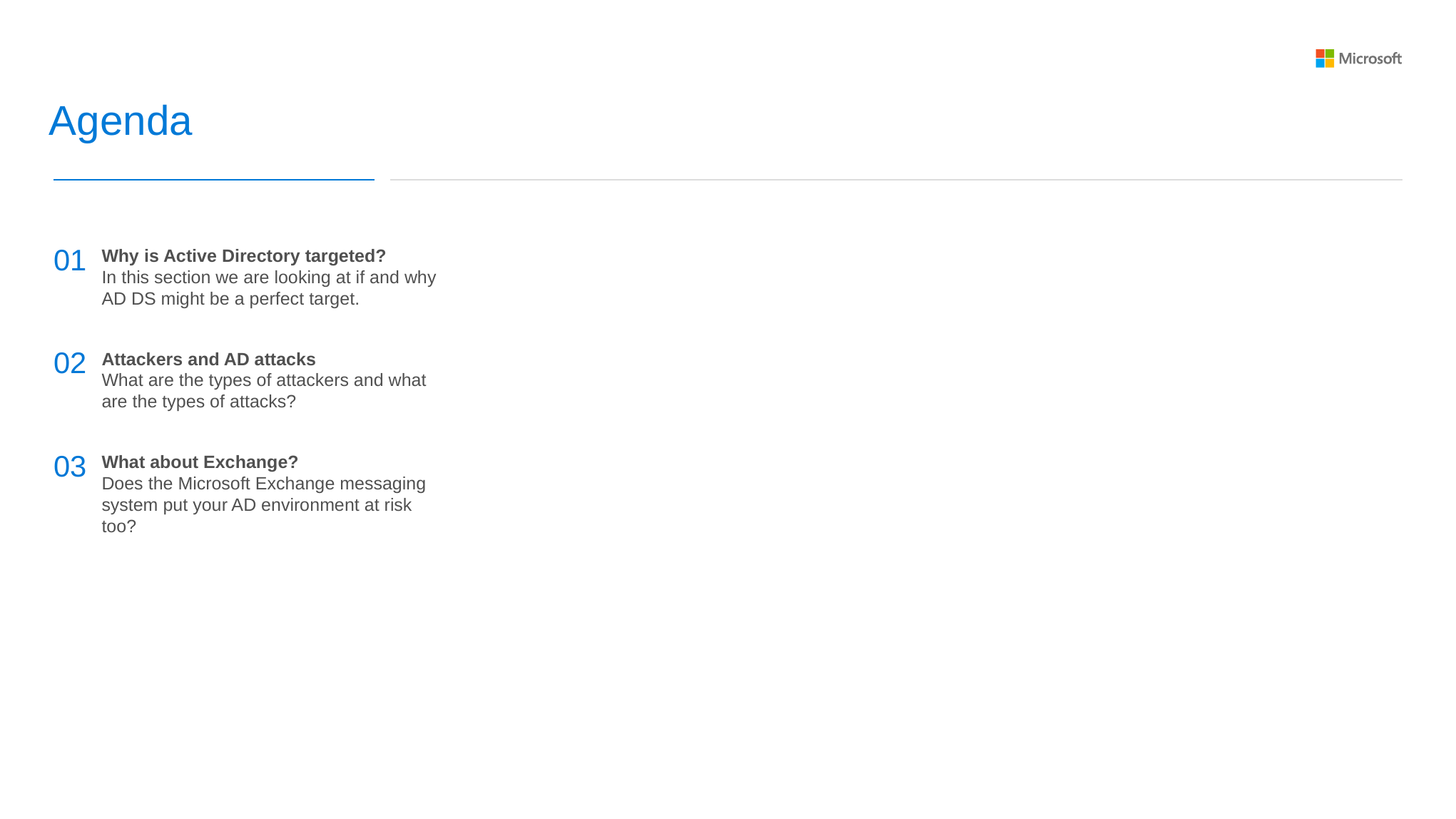

Agenda
01
Why is Active Directory targeted?
In this section we are looking at if and why AD DS might be a perfect target.
02
Attackers and AD attacks
What are the types of attackers and what are the types of attacks?
03
What about Exchange?
Does the Microsoft Exchange messaging system put your AD environment at risk too?